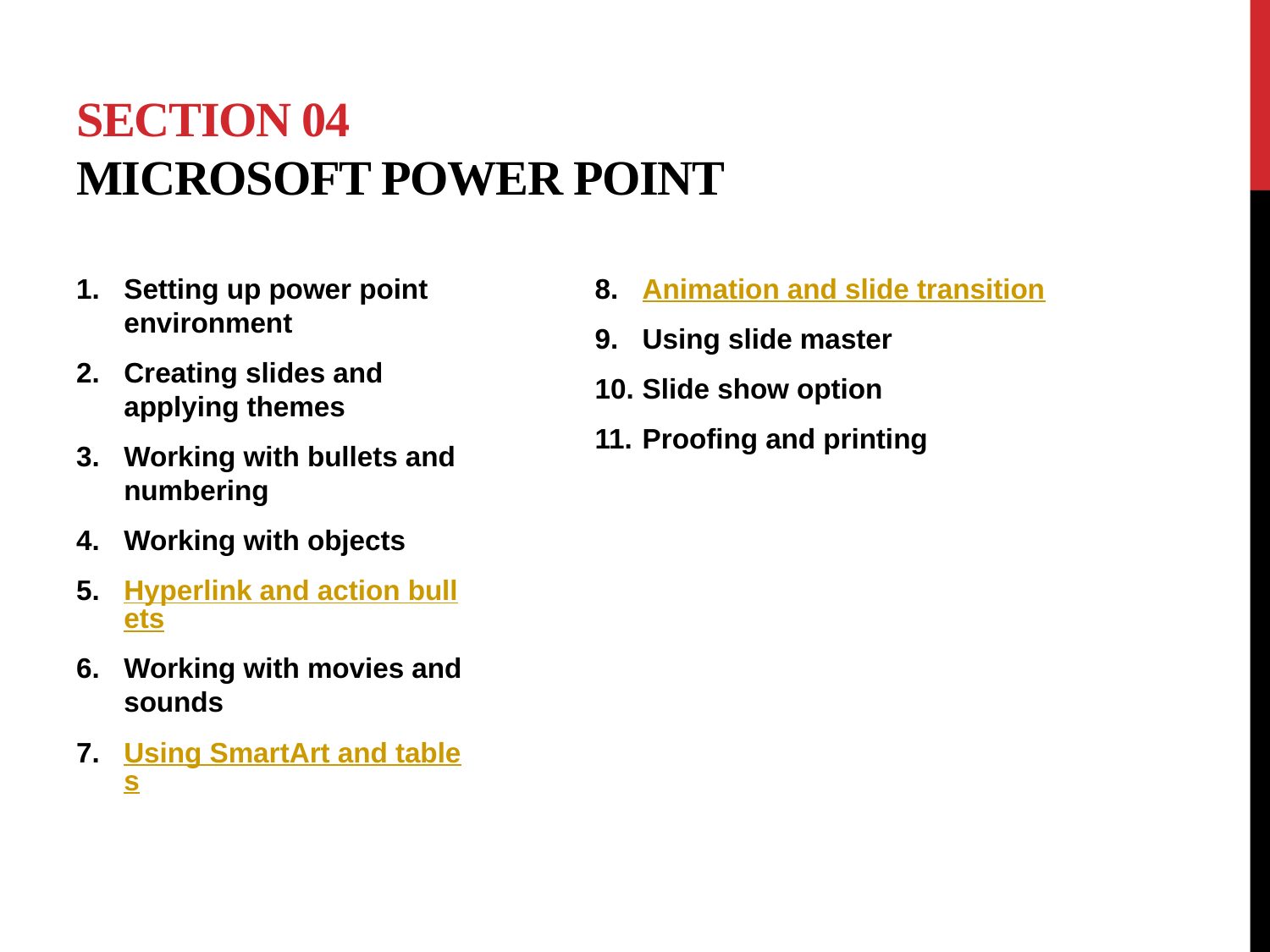

# Section 04 Microsoft power point
Setting up power point environment
Creating slides and applying themes
Working with bullets and numbering
Working with objects
Hyperlink and action bullets
Working with movies and sounds
Using SmartArt and tables

Animation and slide transition
Using slide master
Slide show option
Proofing and printing